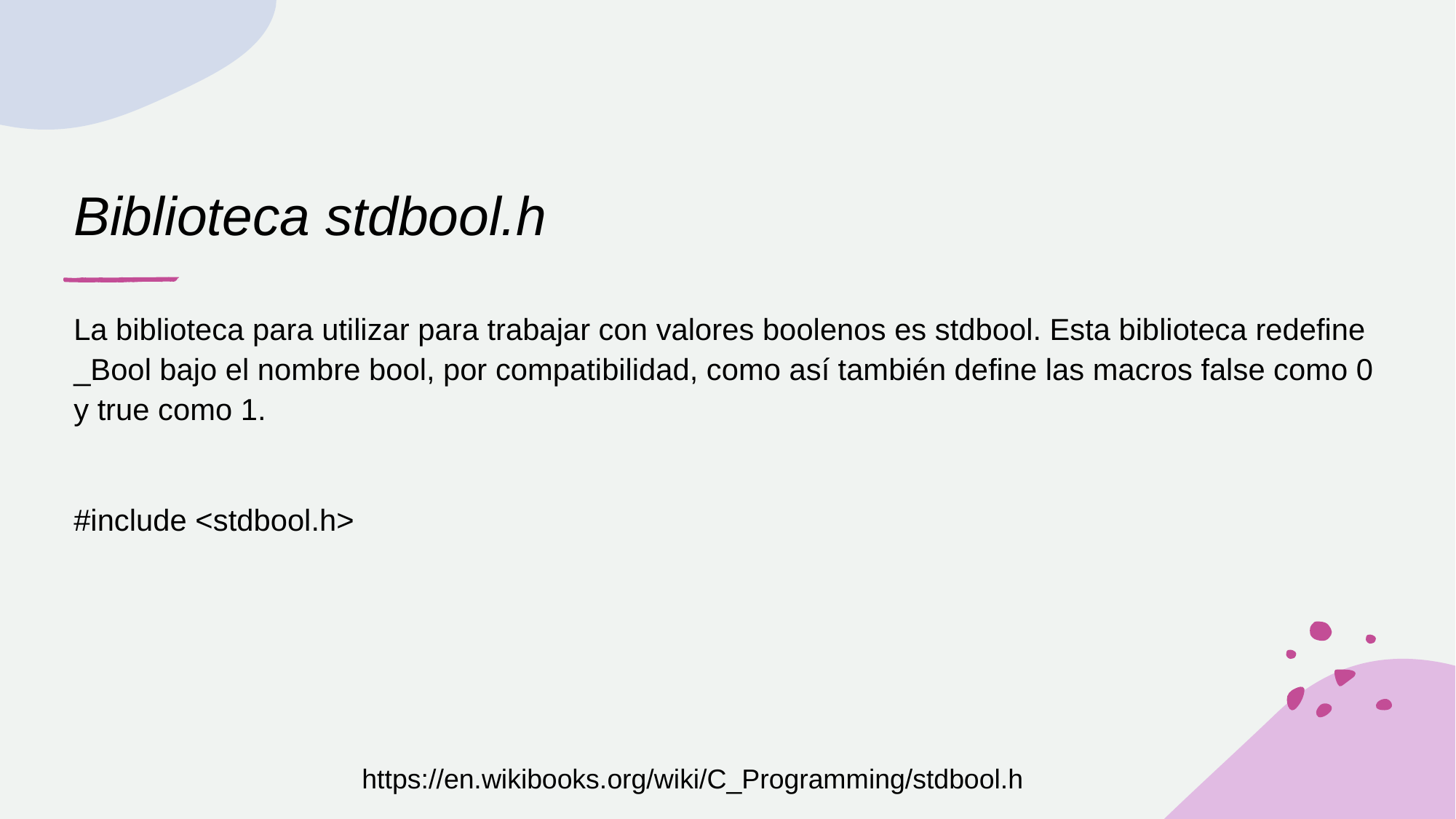

# Biblioteca stdbool.h
La biblioteca para utilizar para trabajar con valores boolenos es stdbool. Esta biblioteca redefine _Bool bajo el nombre bool, por compatibilidad, como así también define las macros false como 0 y true como 1.

#include <stdbool.h>

https://en.wikibooks.org/wiki/C_Programming/stdbool.h